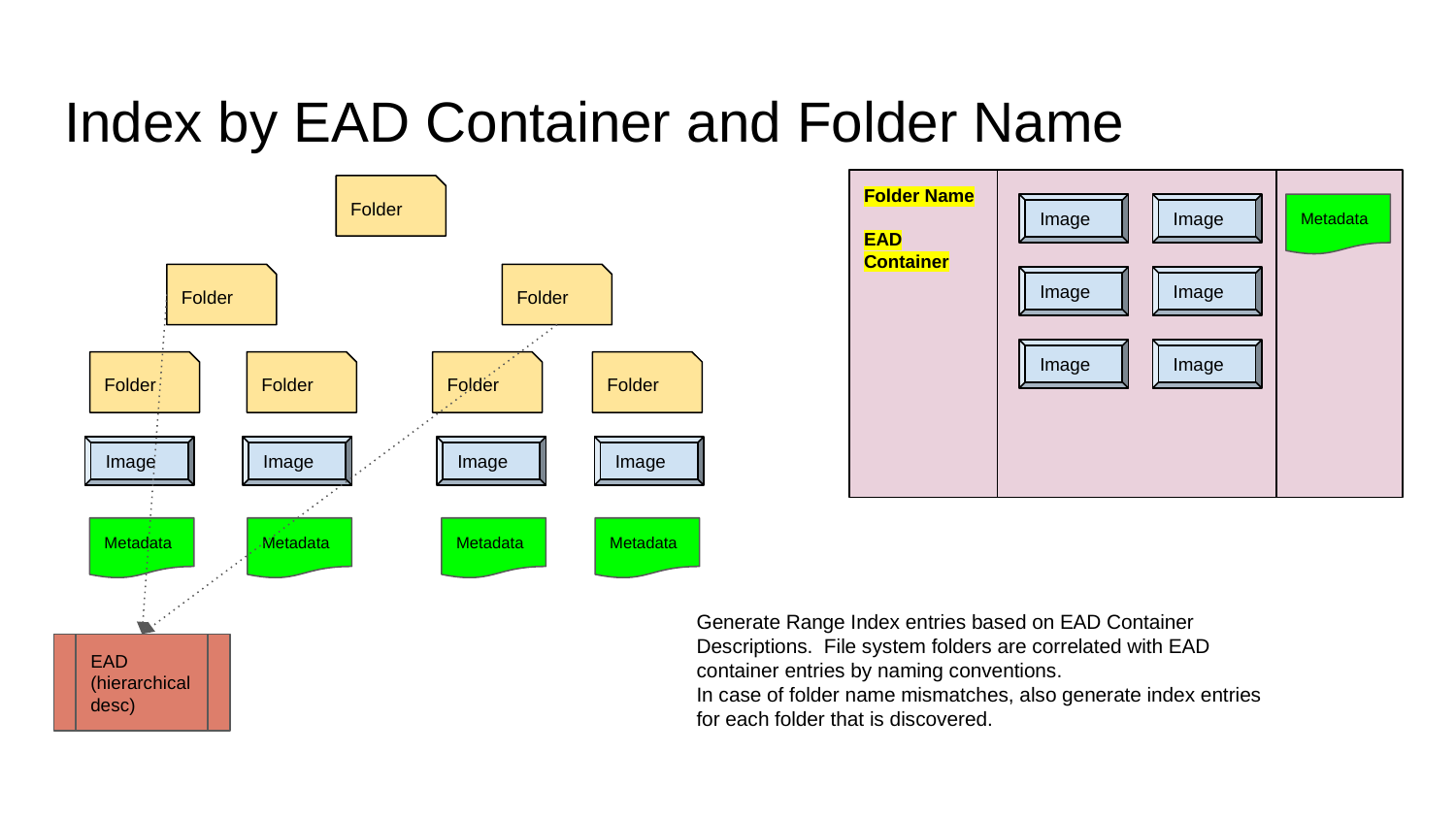

# Index by EAD Container and Folder Name
Folder Name

EAD Container

Folder
Image
Image
Metadata
Folder
Folder
Image
Image
Image
Image
Folder
Folder
Folder
Folder
Image
Image
Image
Image
Metadata
Metadata
Metadata
Metadata
Generate Range Index entries based on EAD Container Descriptions.  File system folders are correlated with EAD container entries by naming conventions.
In case of folder name mismatches, also generate index entries for each folder that is discovered.
EAD
(hierarchical desc)